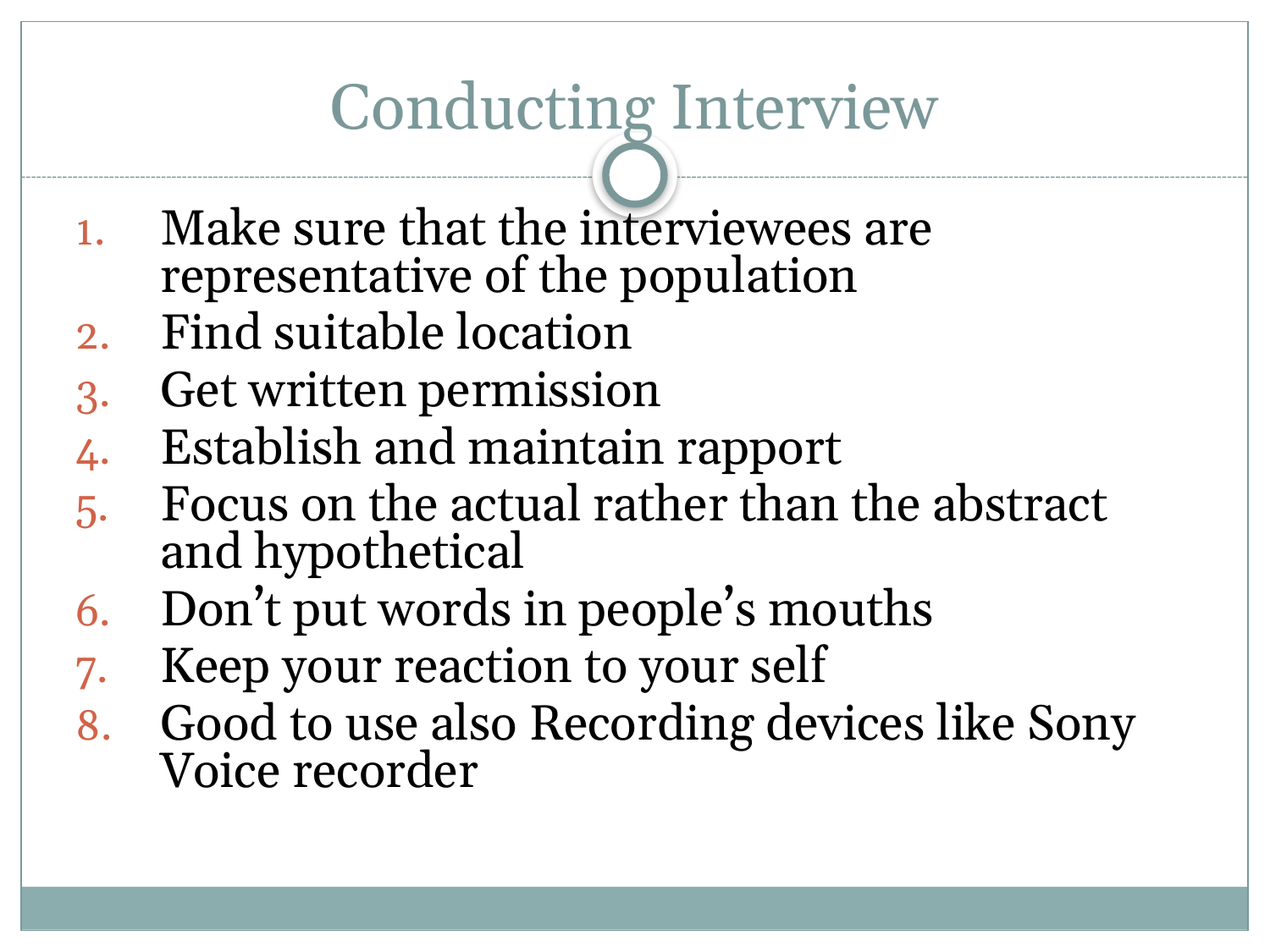

# Conducting Interview
Make sure that the interviewees are representative of the population
Find suitable location
Get written permission
Establish and maintain rapport
Focus on the actual rather than the abstract and hypothetical
Don’t put words in people’s mouths
Keep your reaction to your self
Good to use also Recording devices like Sony Voice recorder